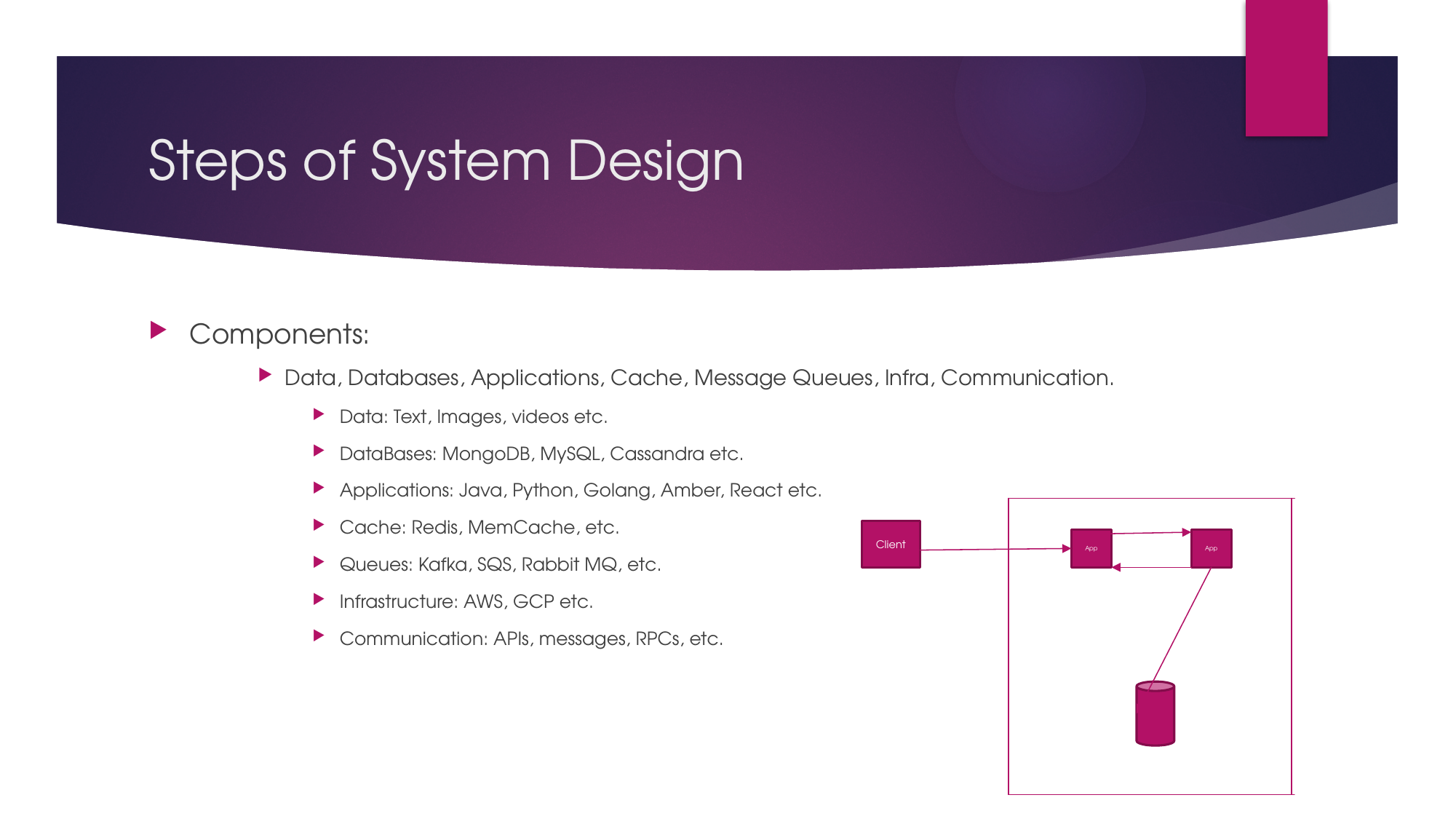

# Steps of System Design
Components:
Data, Databases, Applications, Cache, Message Queues, Infra, Communication.
Data: Text, Images, videos etc.
DataBases: MongoDB, MySQL, Cassandra etc.
Applications: Java, Python, Golang, Amber, React etc.
Cache: Redis, MemCache, etc.
Queues: Kafka, SQS, Rabbit MQ, etc.
Infrastructure: AWS, GCP etc.
Communication: APIs, messages, RPCs, etc.

Client
App
App